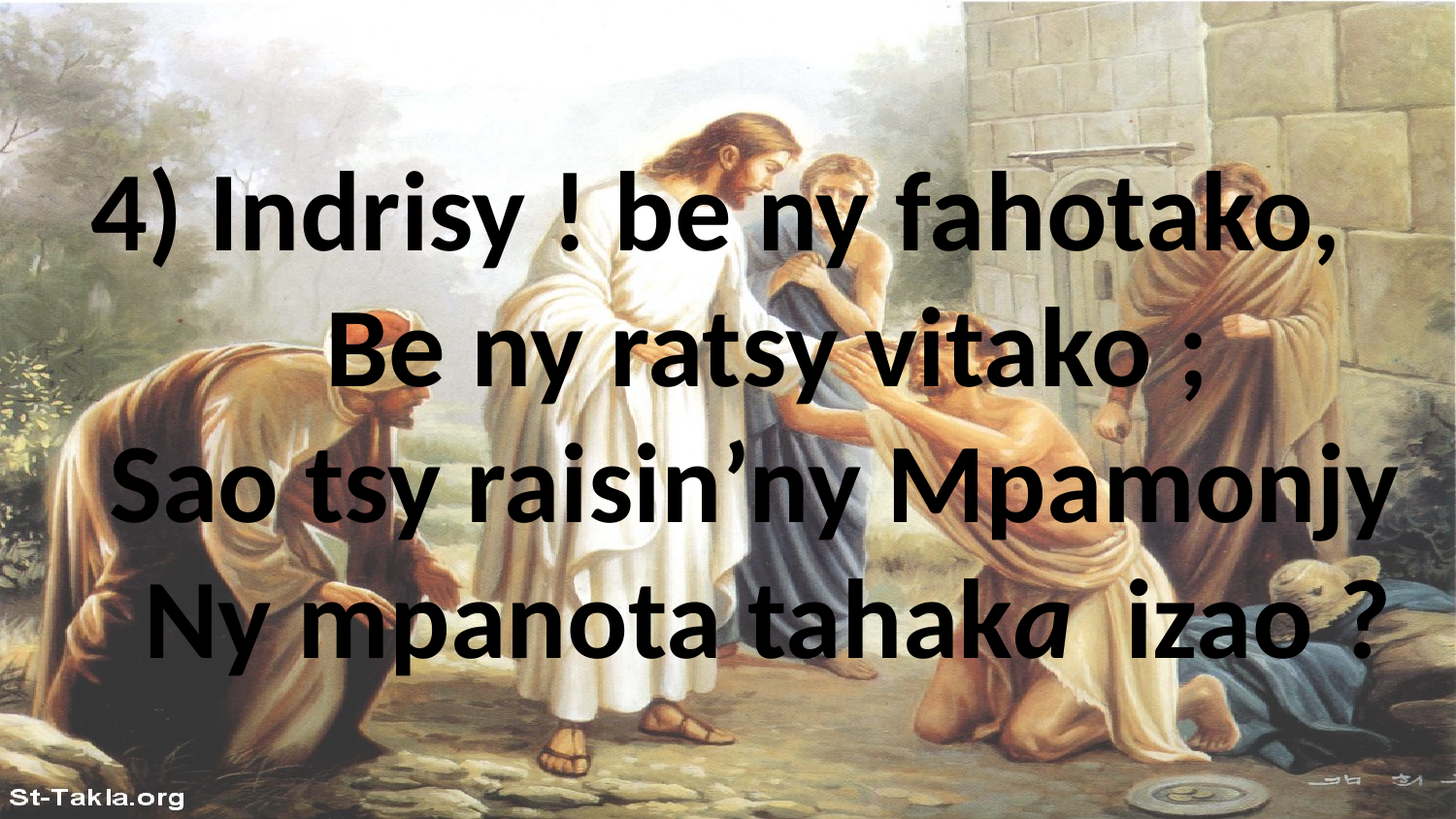

# 4) Indrisy ! be ny fahotako, Be ny ratsy vitako ; Sao tsy raisin’ny Mpamonjy Ny mpanota tahaka  izao ?